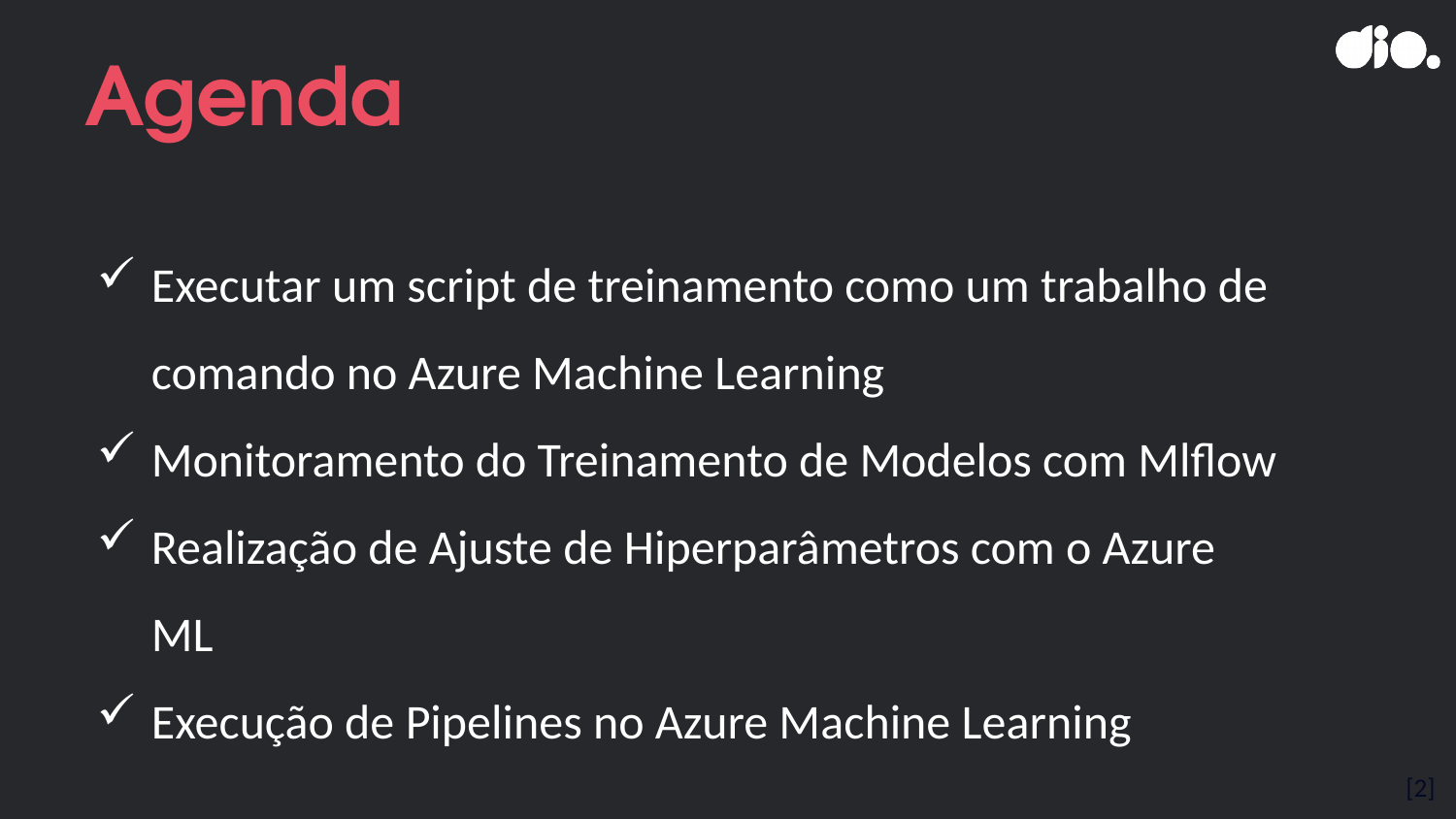

# Agenda
Executar um script de treinamento como um trabalho de comando no Azure Machine Learning
Monitoramento do Treinamento de Modelos com Mlflow
Realização de Ajuste de Hiperparâmetros com o Azure ML
Execução de Pipelines no Azure Machine Learning
[2]